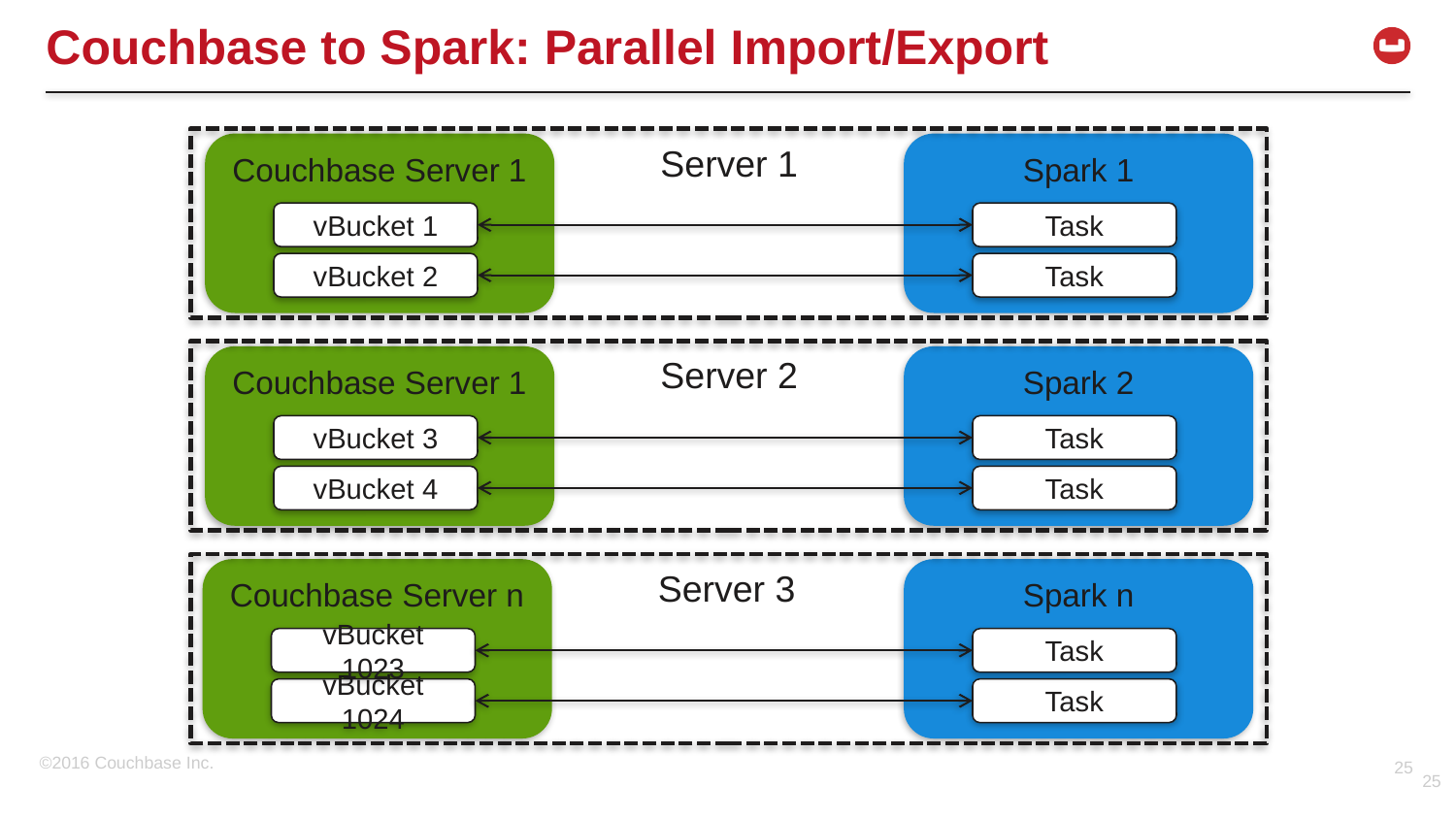

# Couchbase to Spark: Parallel Import/Export

Couchbase Server 1
Server 1
Spark 1
vBucket 1
Task
vBucket 2
Task

Server 2
Couchbase Server 1
Spark 2
vBucket 3
Task
vBucket 4
Task

Server 3
Couchbase Server n
Spark n
vBucket 1023
Task
vBucket 1024
Task
25